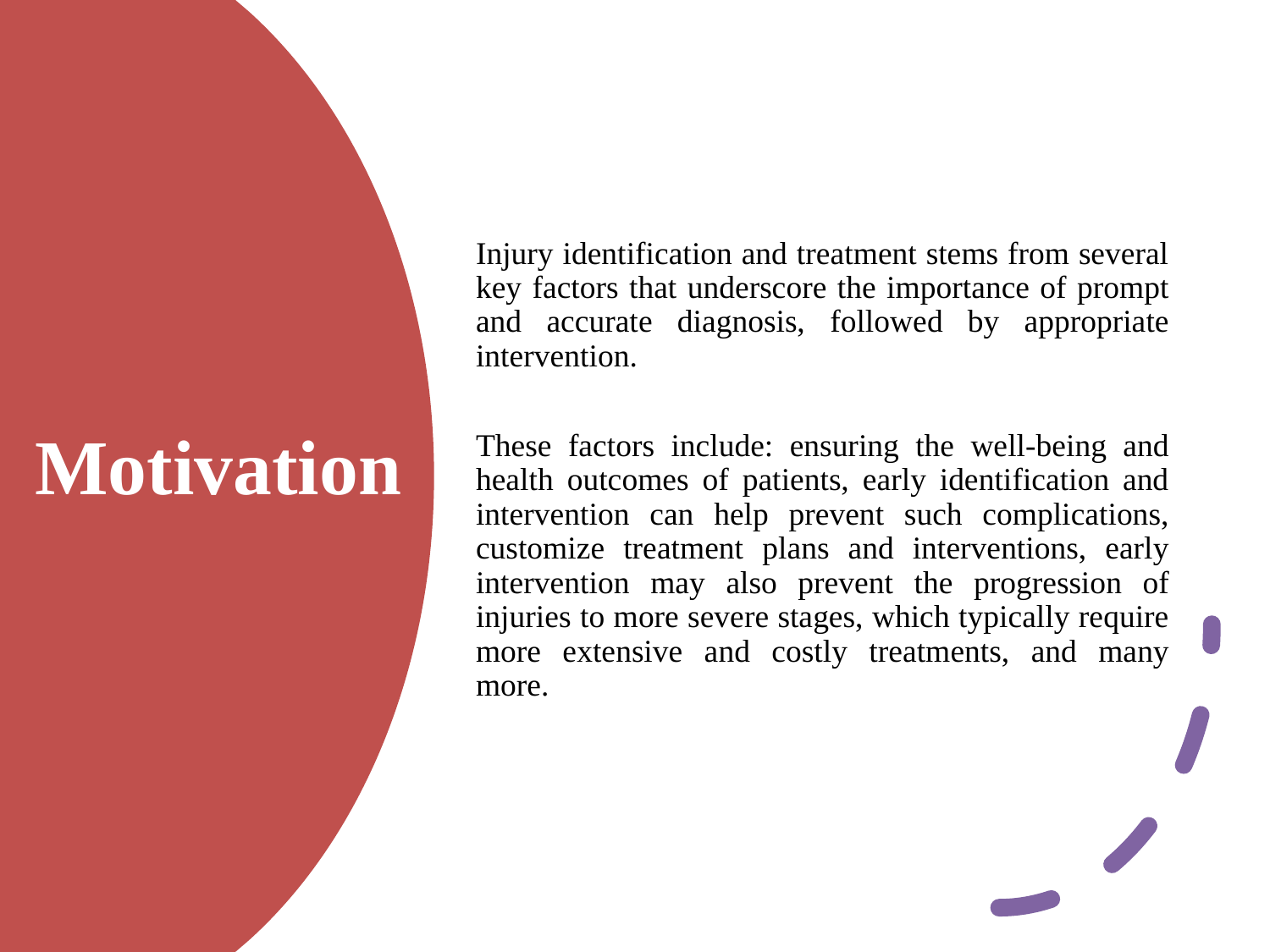

Injury identification and treatment stems from several key factors that underscore the importance of prompt and accurate diagnosis, followed by appropriate intervention.

These factors include: ensuring the well-being and health outcomes of patients, early identification and intervention can help prevent such complications, customize treatment plans and interventions, early intervention may also prevent the progression of injuries to more severe stages, which typically require more extensive and costly treatments, and many more.
Motivation